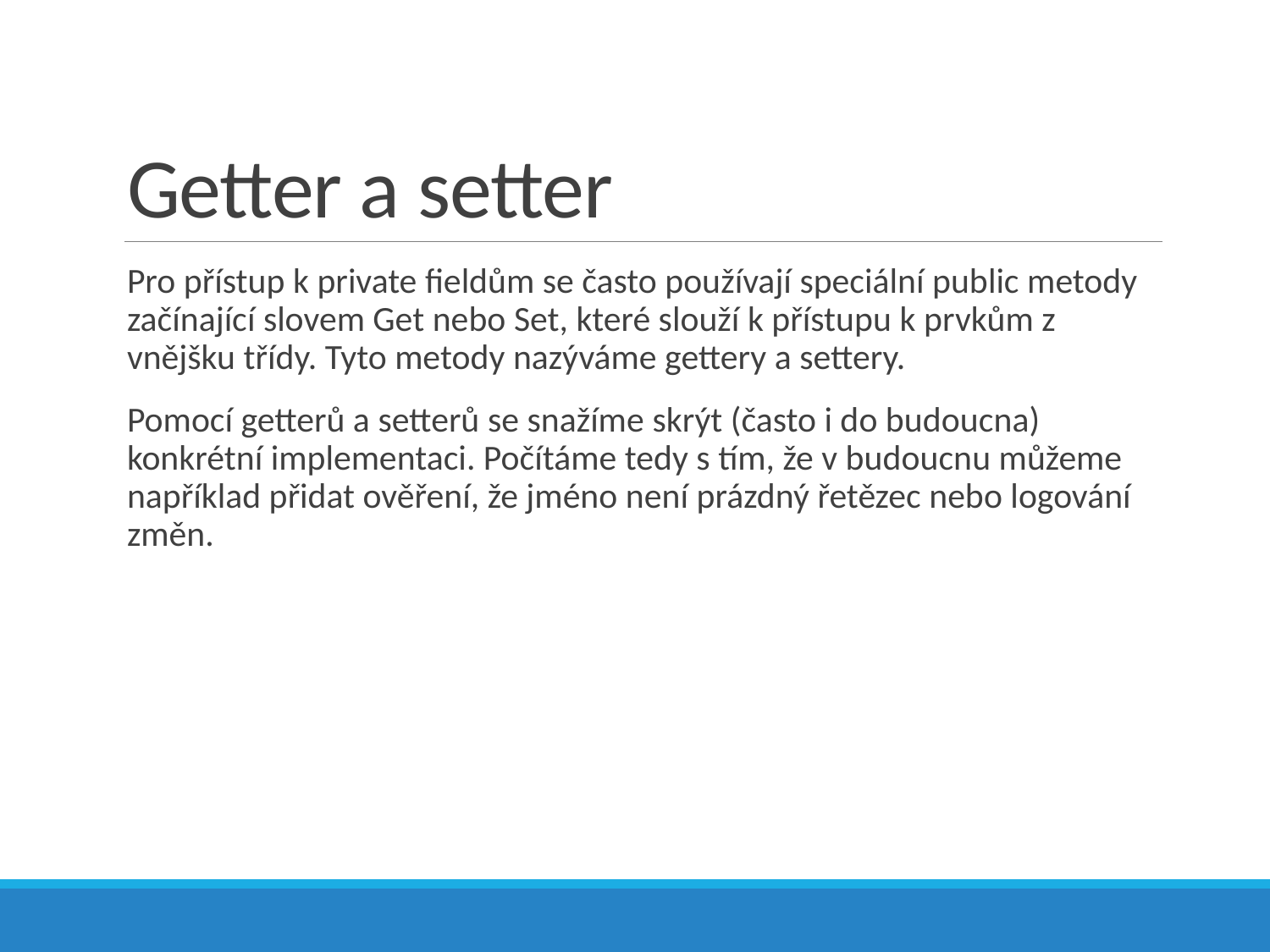

# Getter a setter
Pro přístup k private fieldům se často používají speciální public metody začínající slovem Get nebo Set, které slouží k přístupu k prvkům z vnějšku třídy. Tyto metody nazýváme gettery a settery.
Pomocí getterů a setterů se snažíme skrýt (často i do budoucna) konkrétní implementaci. Počítáme tedy s tím, že v budoucnu můžeme například přidat ověření, že jméno není prázdný řetězec nebo logování změn.